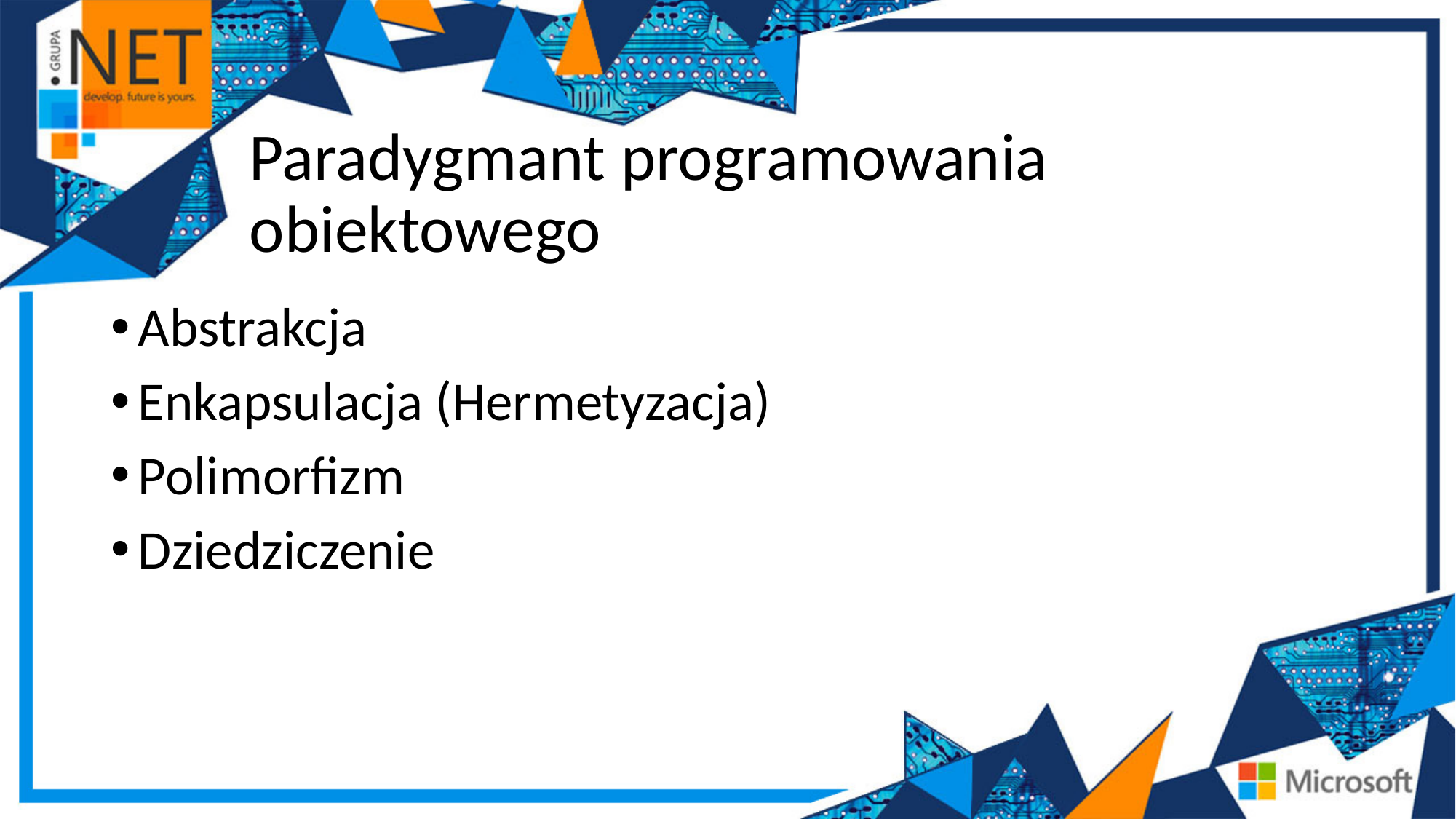

# Paradygmant programowania obiektowego
Abstrakcja
Enkapsulacja (Hermetyzacja)
Polimorfizm
Dziedziczenie